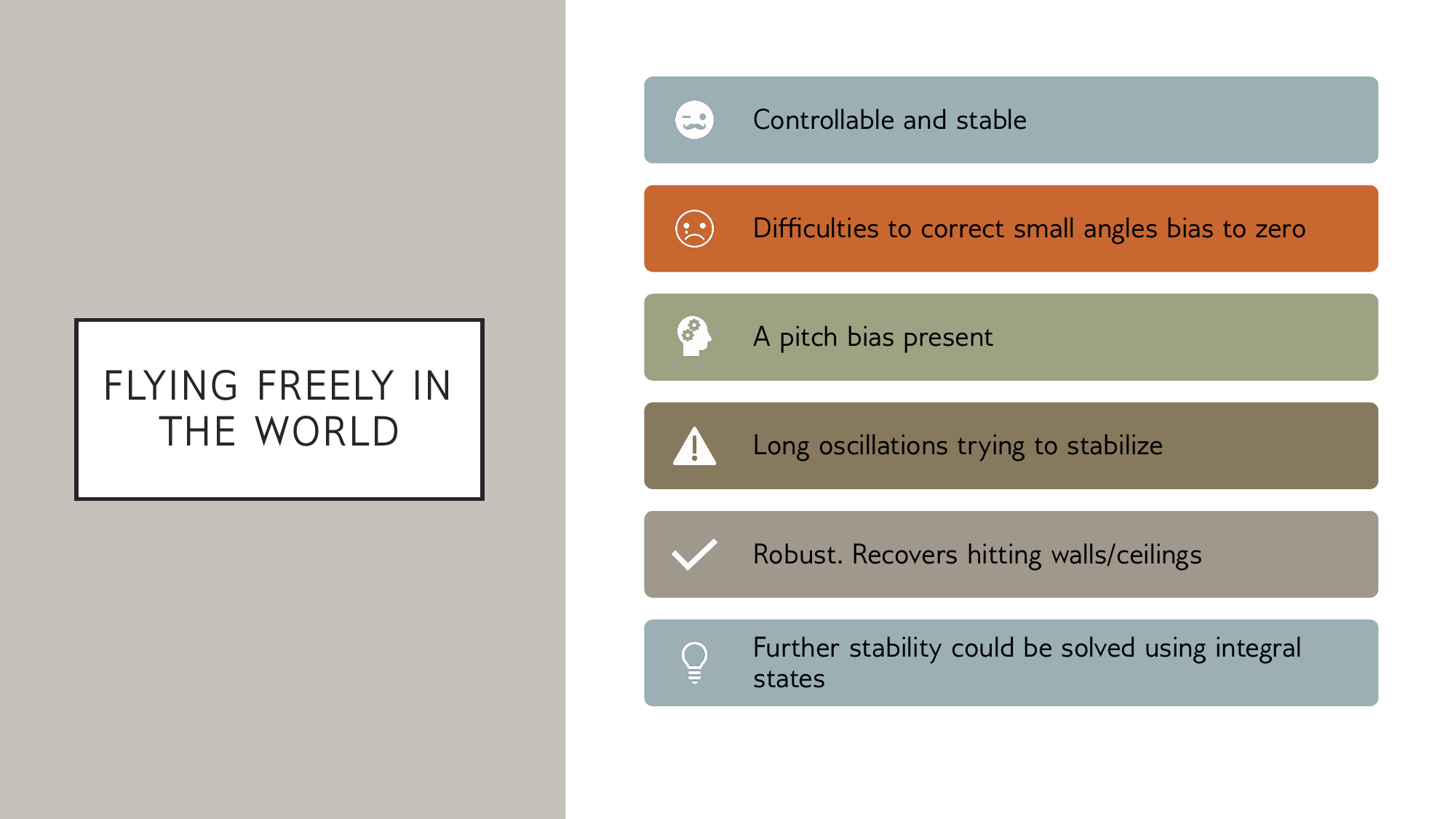

Controllable and stable
Difficulties to correct small angles bias to zero
A pitch bias present
Long oscillations trying to stabilize
Robust. Recovers hitting walls/ceilings
Further stability could be solved using integral states
# Flying freely in the world